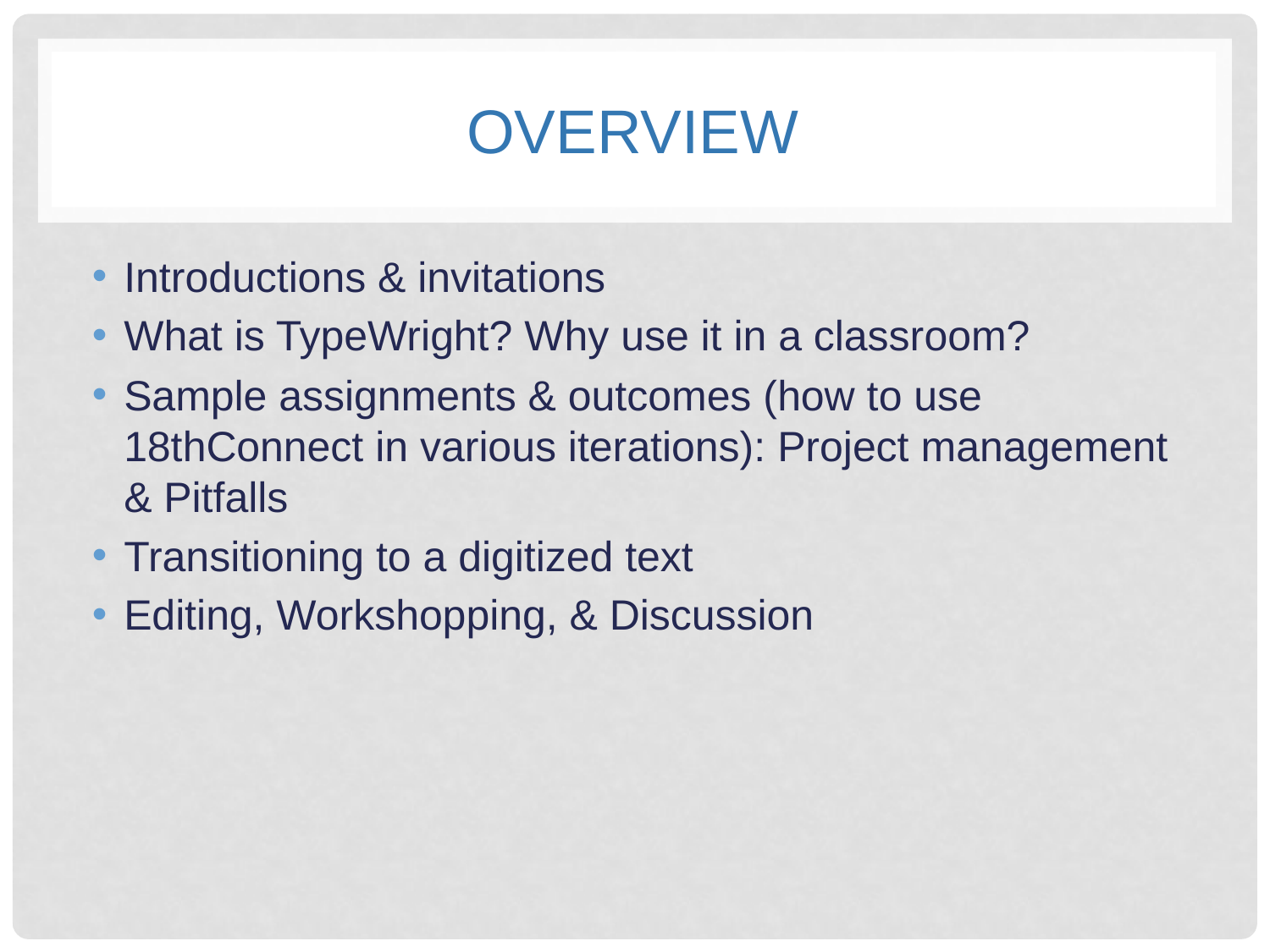

# OVERVIEW
Introductions & invitations
What is TypeWright? Why use it in a classroom?
Sample assignments & outcomes (how to use 18thConnect in various iterations): Project management & Pitfalls
Transitioning to a digitized text
Editing, Workshopping, & Discussion